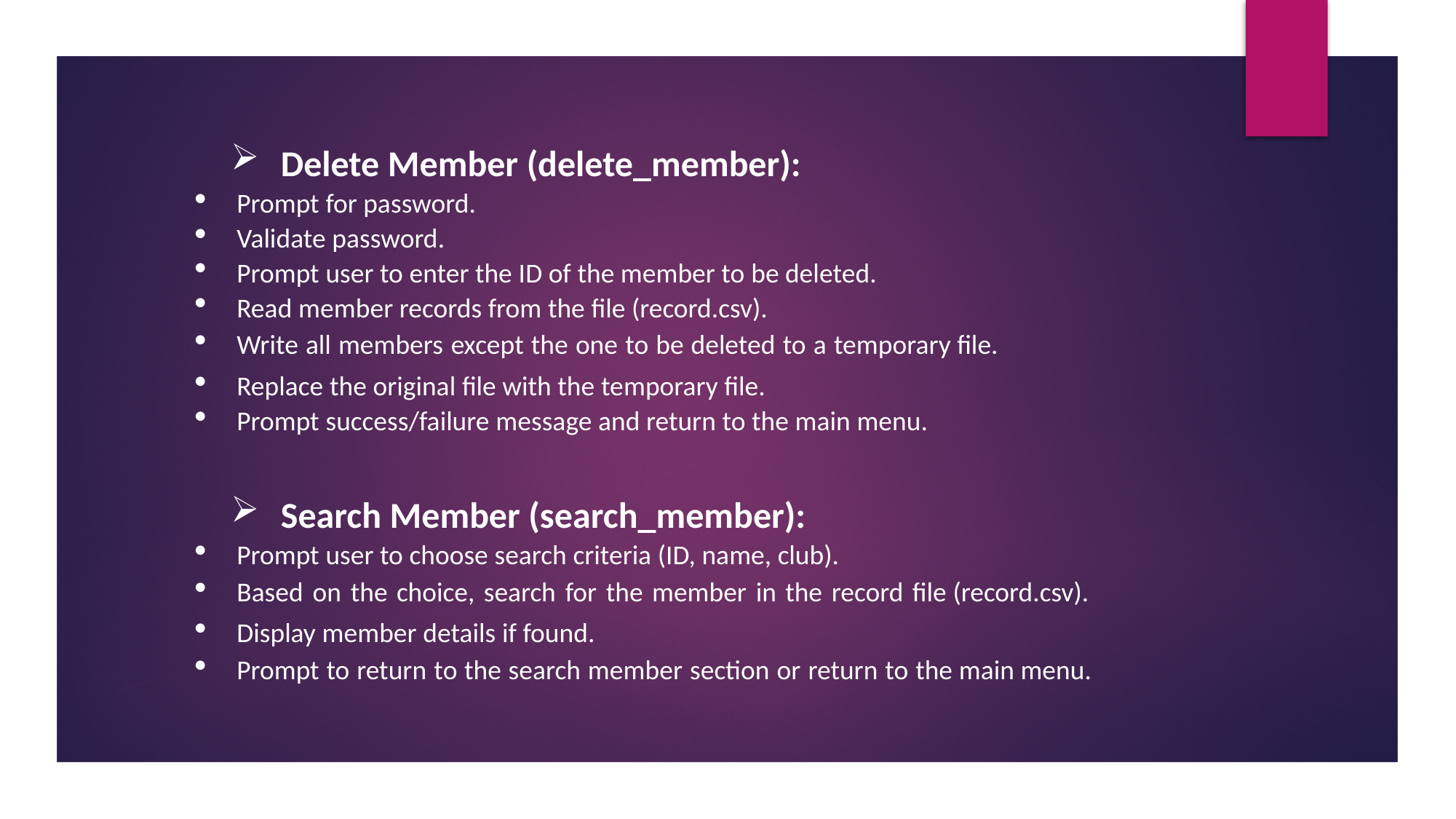

Delete Member (delete_member):
Prompt for password.
Validate password.
Prompt user to enter the ID of the member to be deleted.
Read member records from the file (record.csv).
Write all members except the one to be deleted to a temporary file.
Replace the original file with the temporary file.
Prompt success/failure message and return to the main menu.

 Search Member (search_member):
Prompt user to choose search criteria (ID, name, club).
Based on the choice, search for the member in the record file (record.csv).
Display member details if found.
Prompt to return to the search member section or return to the main menu.